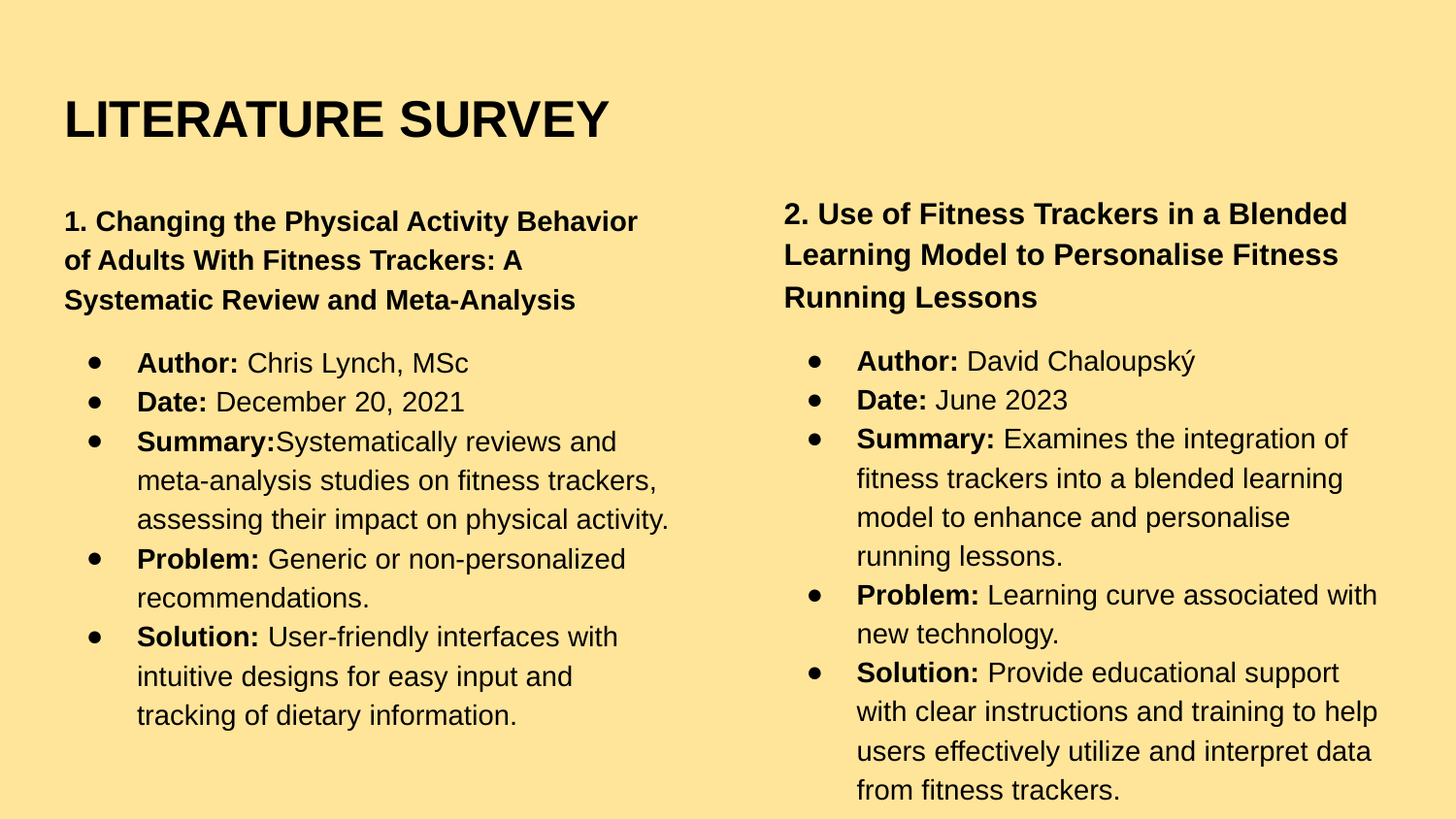

# LITERATURE SURVEY
2. Use of Fitness Trackers in a Blended Learning Model to Personalise Fitness Running Lessons
Author: David Chaloupský
Date: June 2023
Summary: Examines the integration of fitness trackers into a blended learning model to enhance and personalise running lessons.
Problem: Learning curve associated with new technology.
Solution: Provide educational support with clear instructions and training to help users effectively utilize and interpret data from fitness trackers.

1. Changing the Physical Activity Behavior of Adults With Fitness Trackers: A Systematic Review and Meta-Analysis
Author: Chris Lynch, MSc
Date: December 20, 2021
Summary:Systematically reviews and meta-analysis studies on fitness trackers, assessing their impact on physical activity.
Problem: Generic or non-personalized recommendations.
Solution: User-friendly interfaces with intuitive designs for easy input and tracking of dietary information.